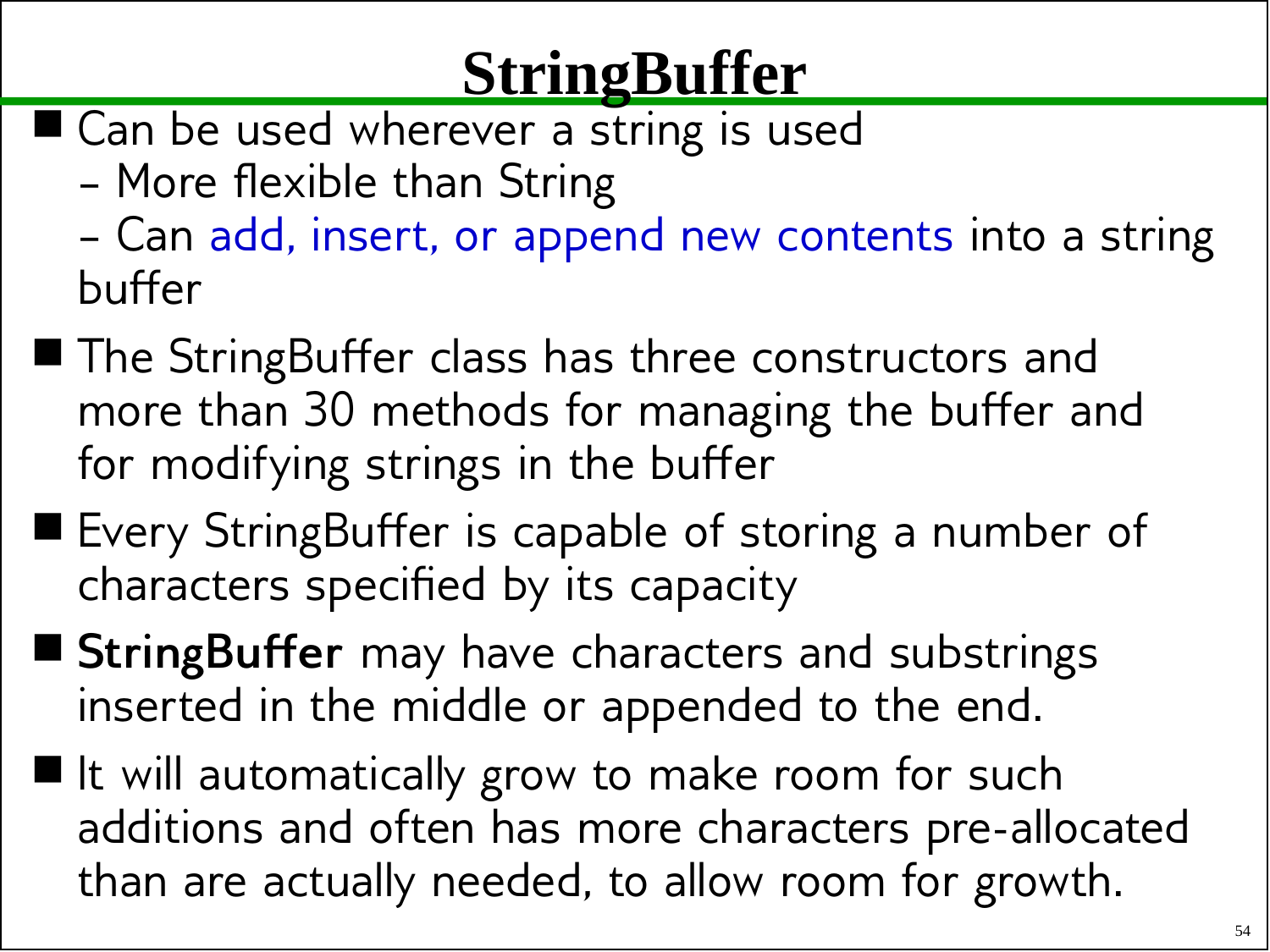

# StringBuffer
Can be used wherever a string is used
– More flexible than String
– Can add, insert, or append new contents into a string
buffer
The StringBuffer class has three constructors and
more than 30 methods for managing the buffer and
for modifying strings in the buffer
Every StringBuffer is capable of storing a number of
characters specified by its capacity
StringBuffer may have characters and substrings inserted in the middle or appended to the end.
It will automatically grow to make room for such additions and often has more characters pre-allocated than are actually needed, to allow room for growth.
54